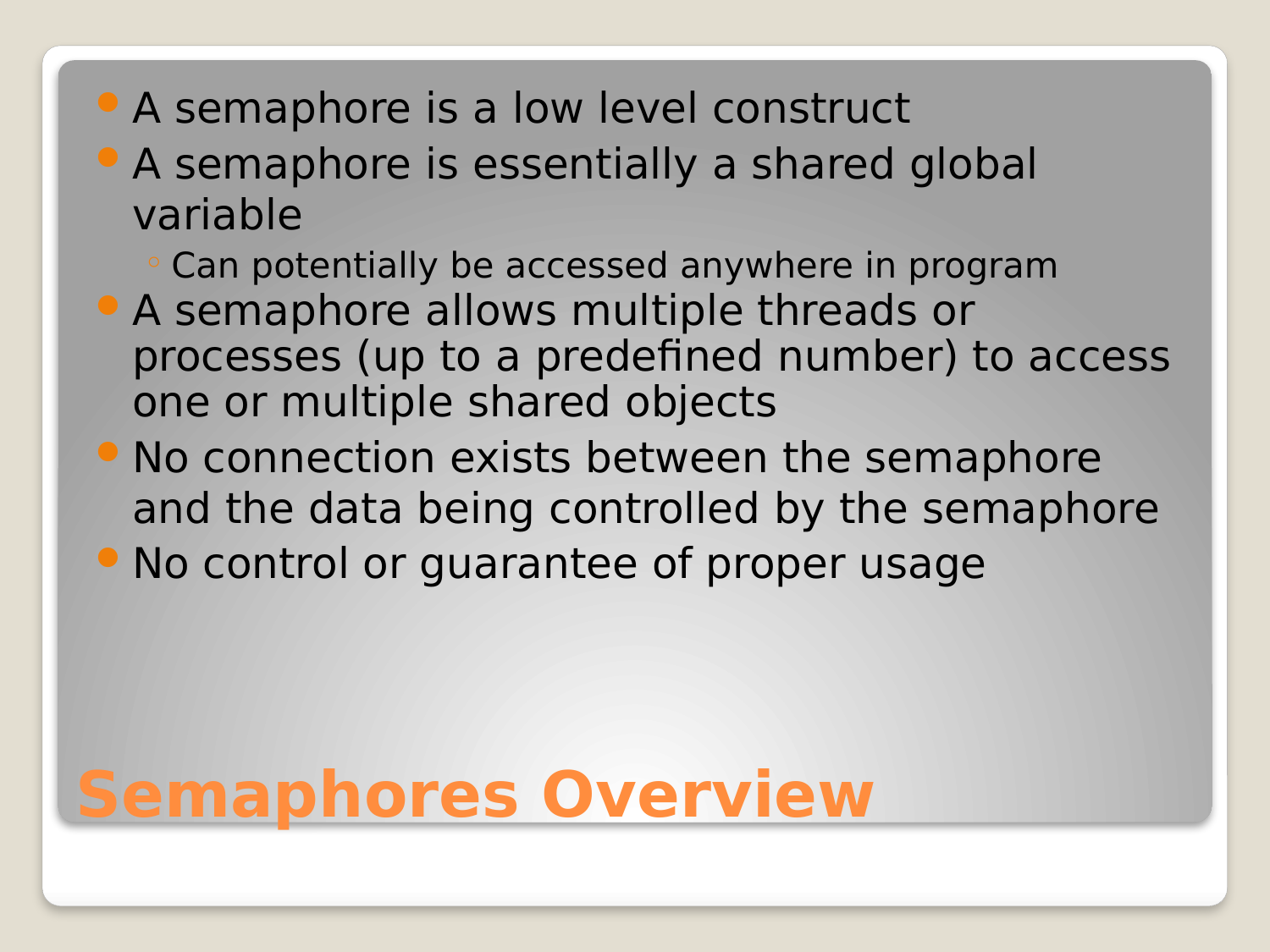

A semaphore is a low level construct
A semaphore is essentially a shared global variable
Can potentially be accessed anywhere in program
A semaphore allows multiple threads or processes (up to a predefined number) to access one or multiple shared objects
No connection exists between the semaphore and the data being controlled by the semaphore
No control or guarantee of proper usage

# Semaphores Overview